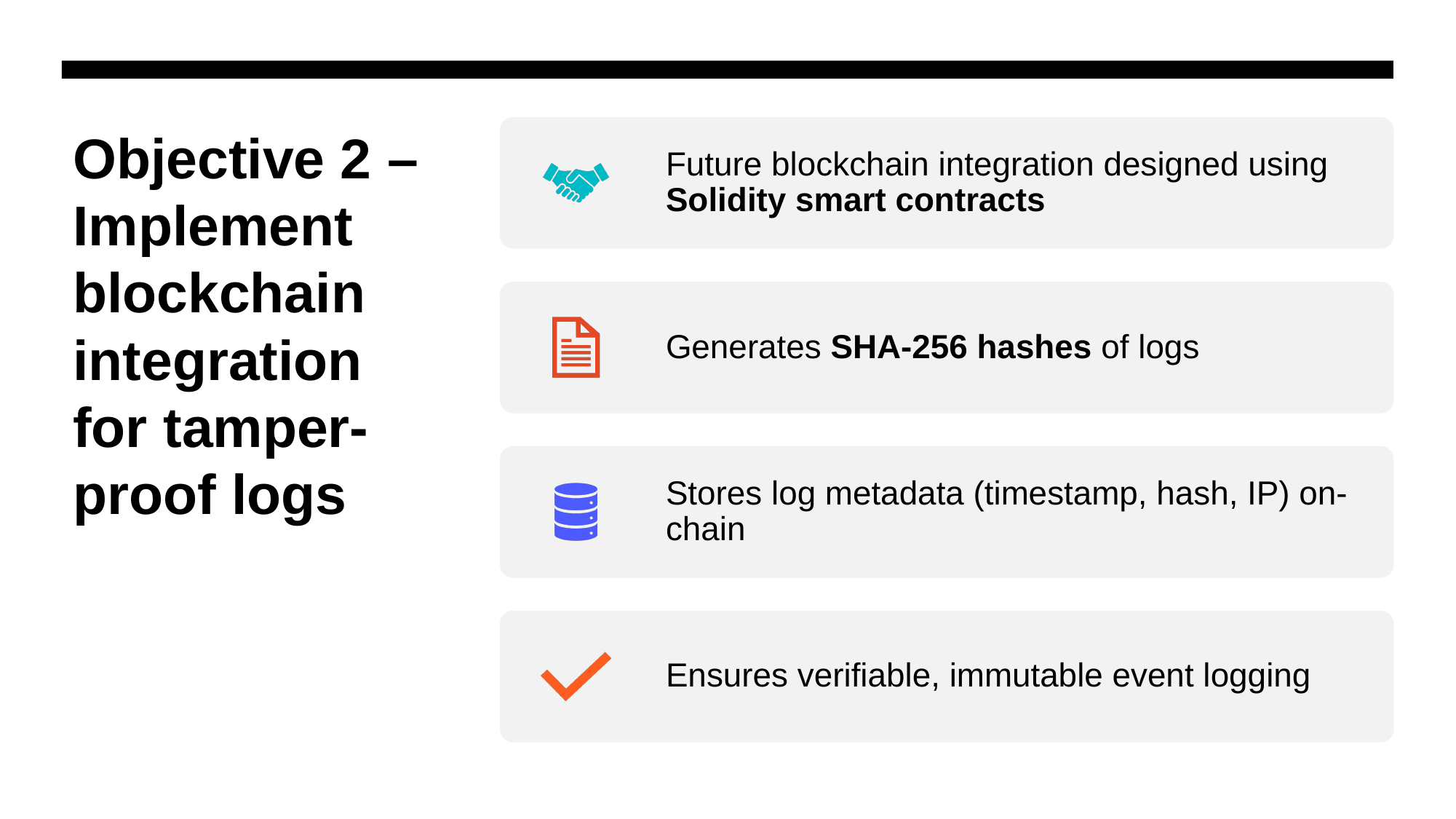

# Objective 2 – Implement blockchain integration for tamper-proof logs
Future blockchain integration designed using Solidity smart contracts
Generates SHA-256 hashes of logs
Stores log metadata (timestamp, hash, IP) on-chain
Ensures verifiable, immutable event logging